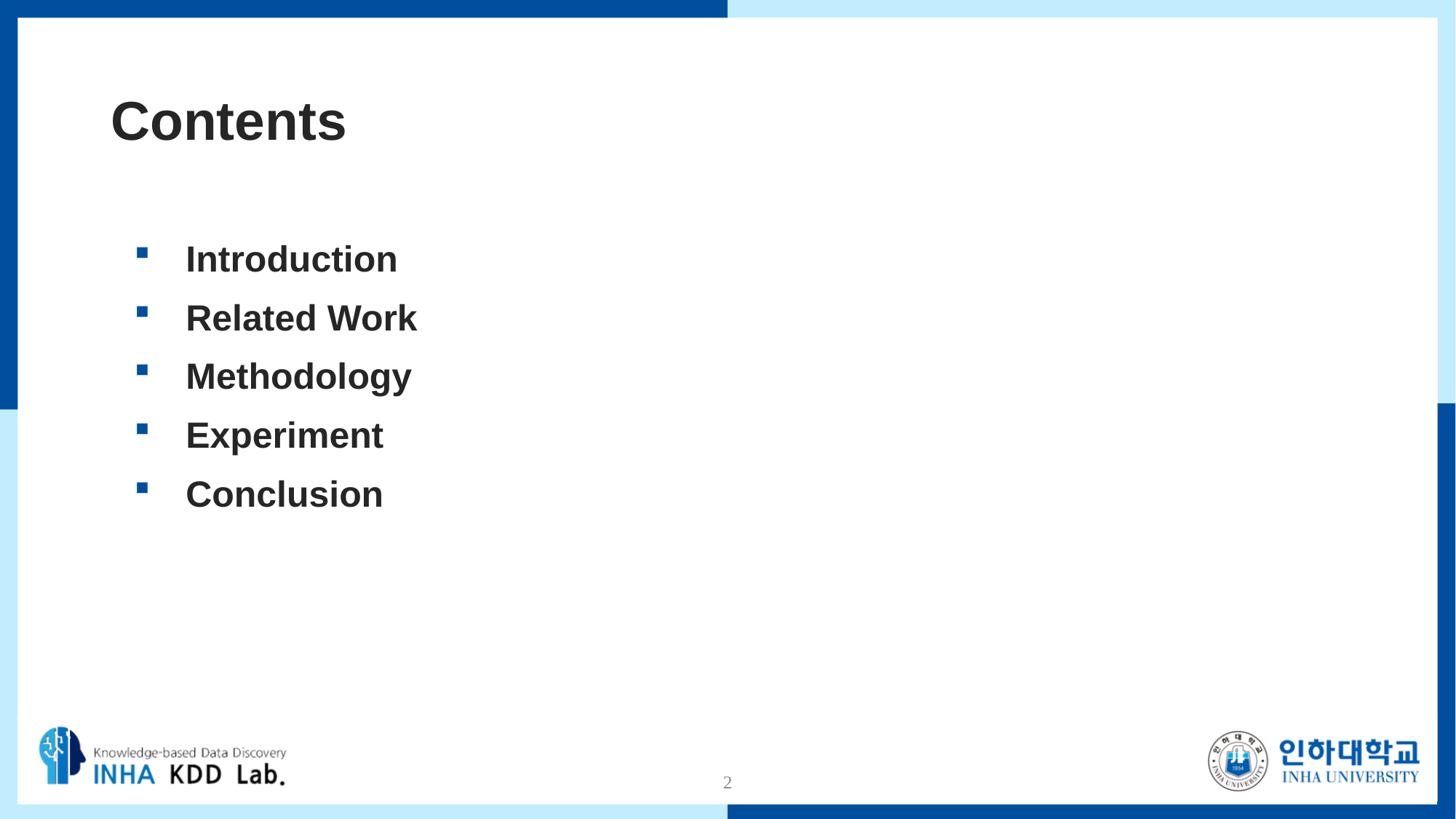

# Contents
Introduction
Related Work
Methodology
Experiment
Conclusion

2